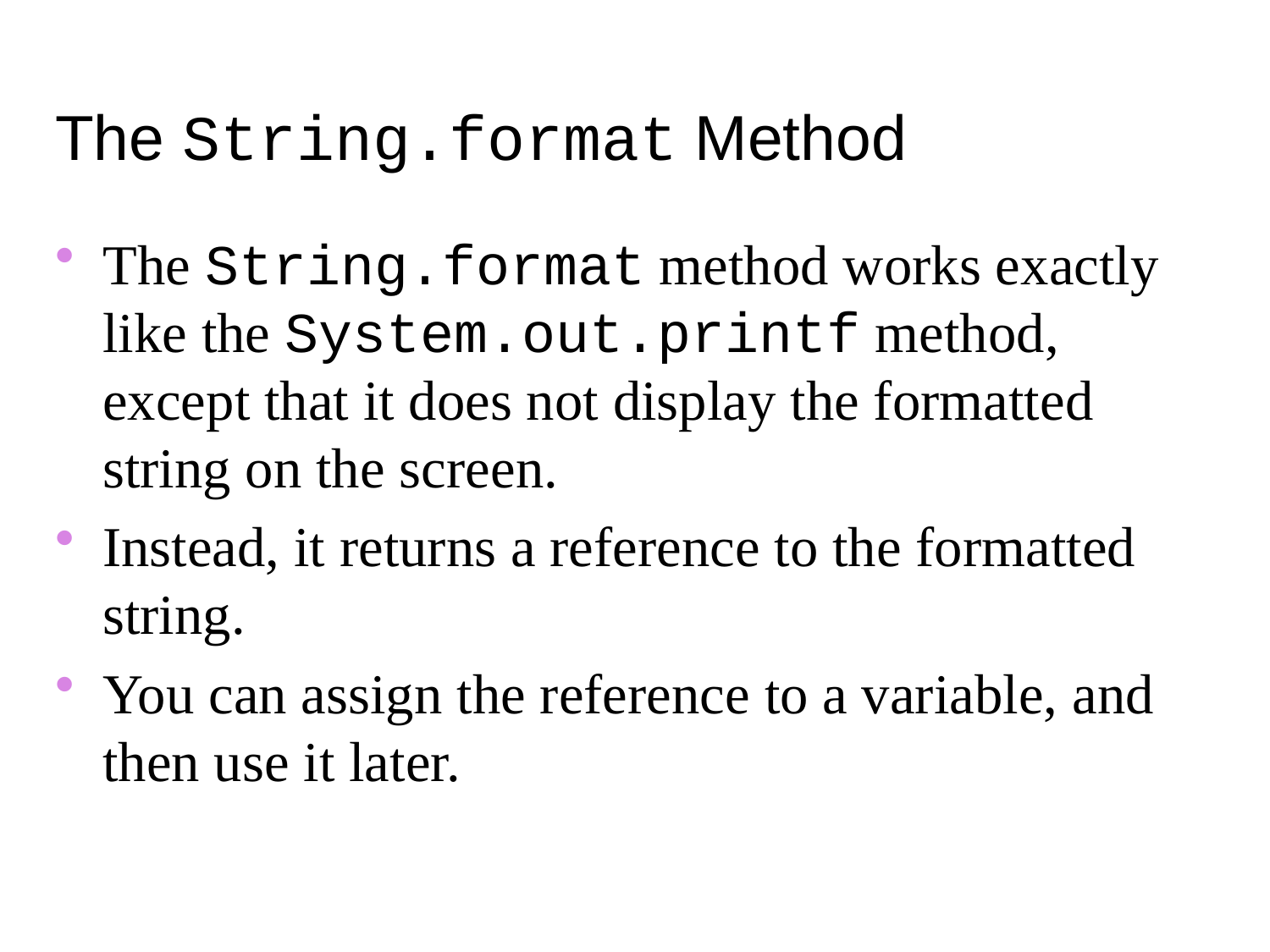

# The String.format Method
The String.format method works exactly like the System.out.printf method, except that it does not display the formatted string on the screen.
Instead, it returns a reference to the formatted string.
You can assign the reference to a variable, and then use it later.